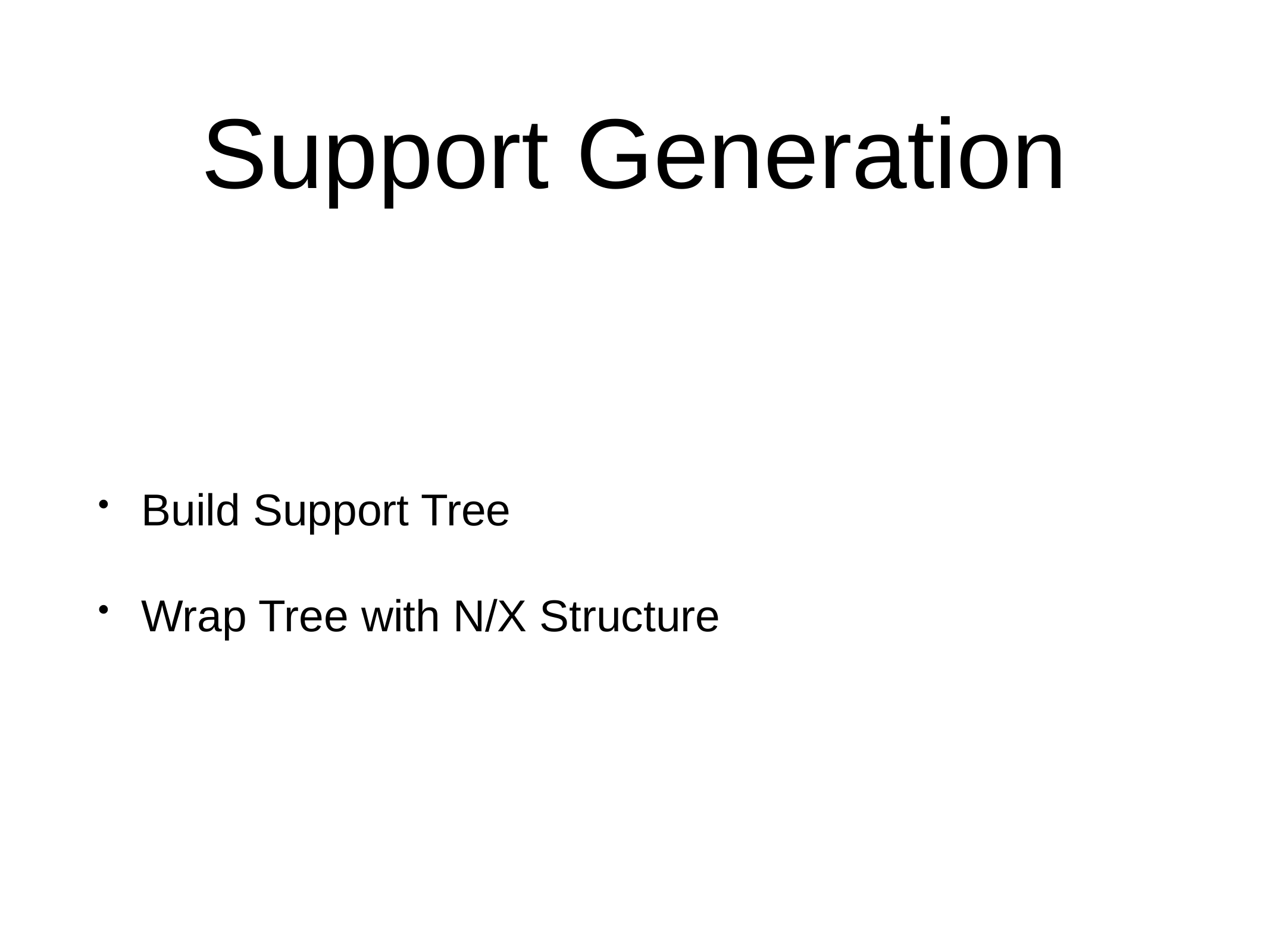

# Support Generation
Build Support Tree
Wrap Tree with N/X Structure